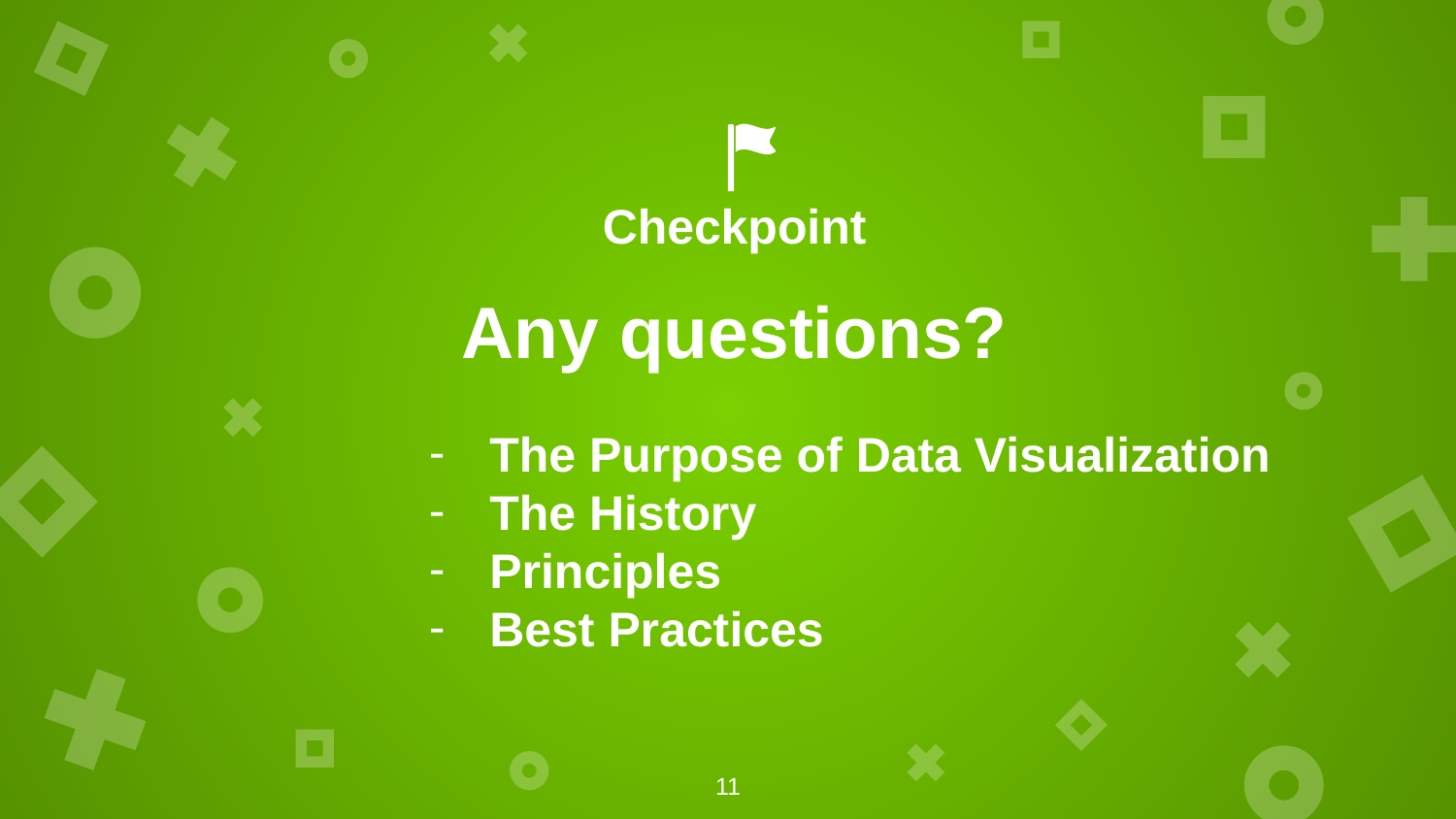

Checkpoint

Any questions?

The Purpose of Data Visualization
The History
Principles
Best Practices

11